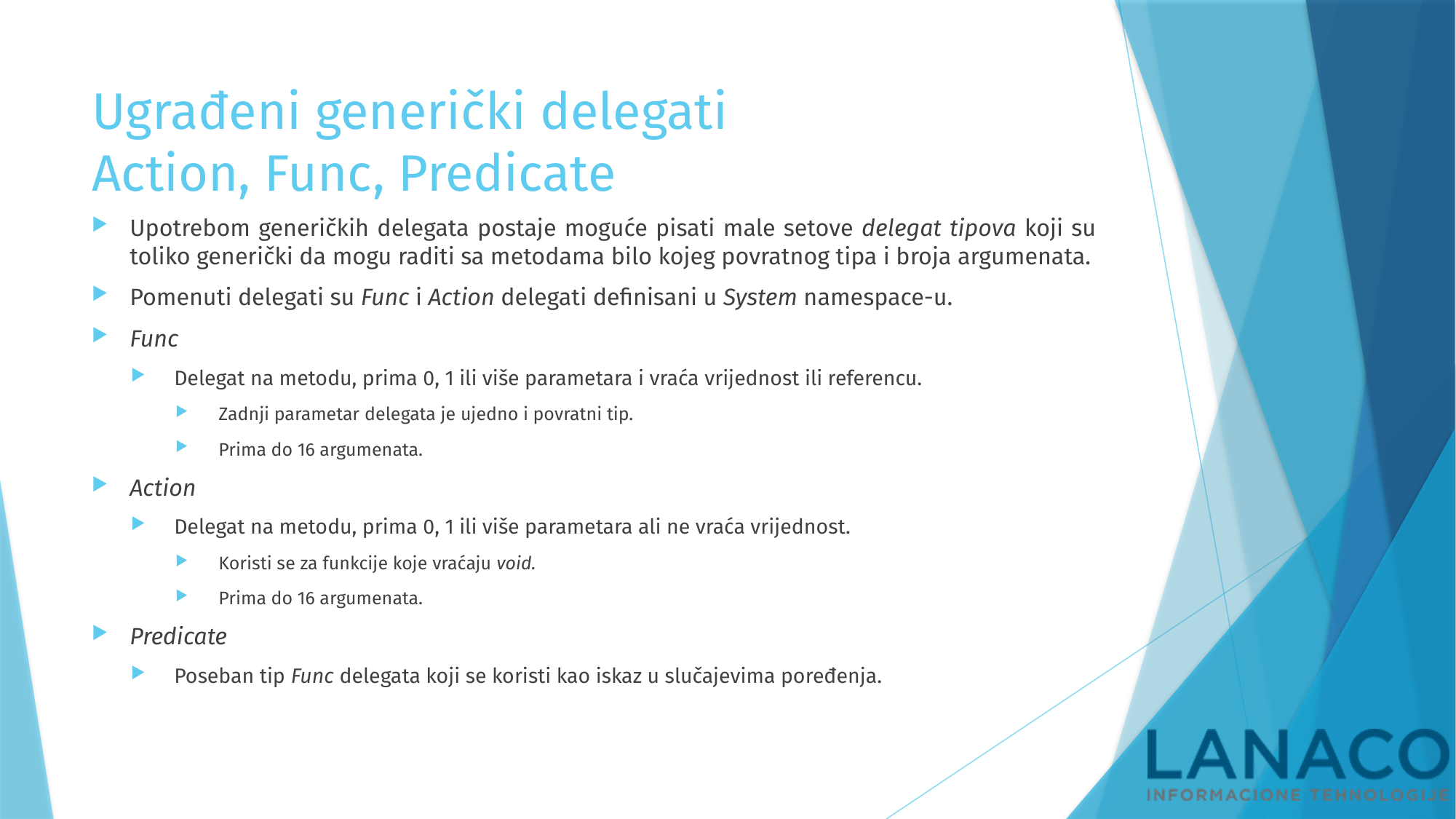

# Ugrađeni generički delegati Action, Func, Predicate
Upotrebom generičkih delegata postaje moguće pisati male setove delegat tipova koji su toliko generički da mogu raditi sa metodama bilo kojeg povratnog tipa i broja argumenata.
Pomenuti delegati su Func i Action delegati definisani u System namespace-u.
Func
Delegat na metodu, prima 0, 1 ili više parametara i vraća vrijednost ili referencu.
Zadnji parametar delegata je ujedno i povratni tip.
Prima do 16 argumenata.
Action
Delegat na metodu, prima 0, 1 ili više parametara ali ne vraća vrijednost.
Koristi se za funkcije koje vraćaju void.
Prima do 16 argumenata.
Predicate
Poseban tip Func delegata koji se koristi kao iskaz u slučajevima poređenja.